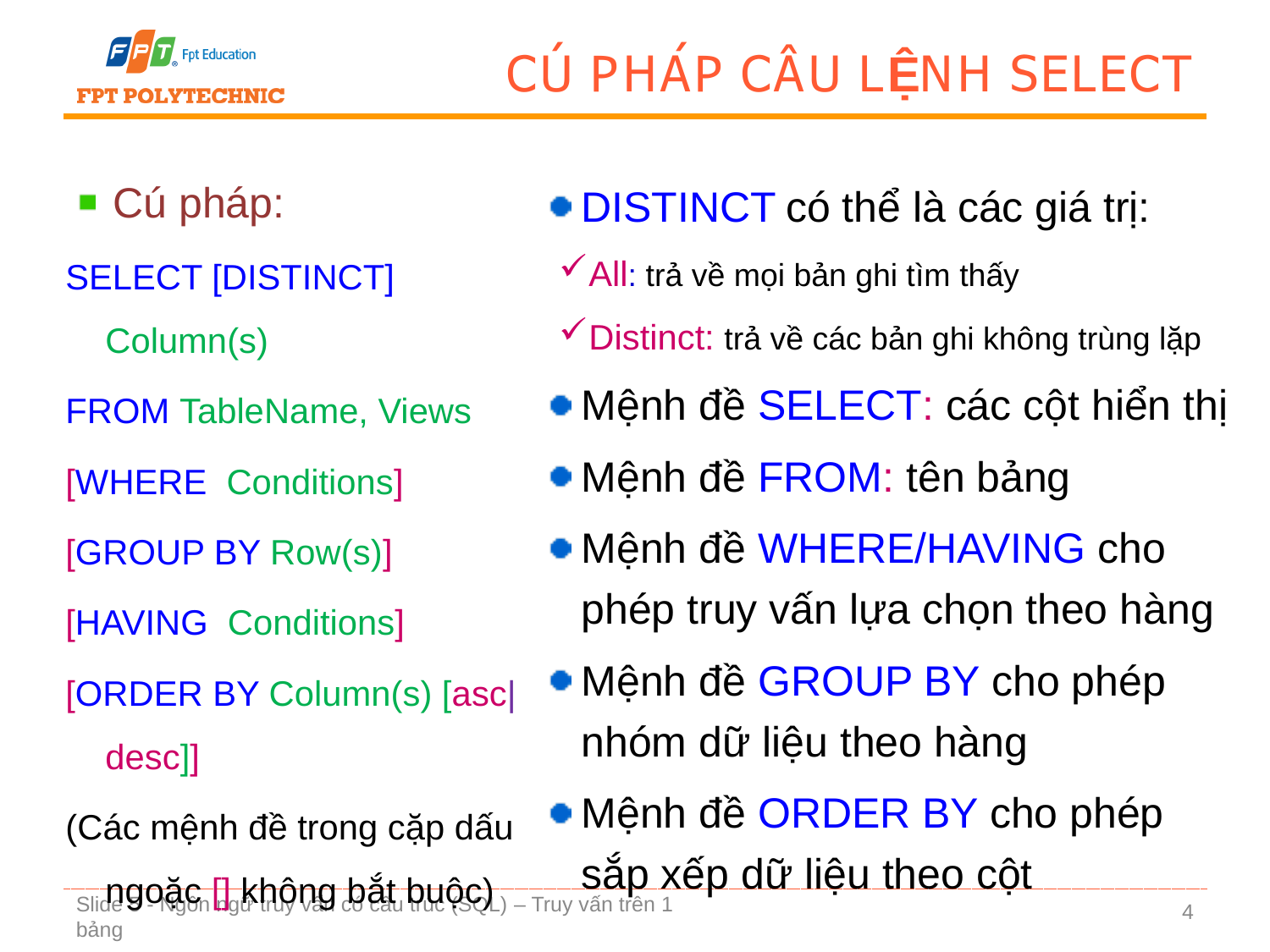

# Cú pháp câu lệnh SELECT
DISTINCT có thể là các giá trị:
All: trả về mọi bản ghi tìm thấy
Distinct: trả về các bản ghi không trùng lặp
Mệnh đề SELECT: các cột hiển thị
Mệnh đề FROM: tên bảng
Mệnh đề WHERE/HAVING cho phép truy vấn lựa chọn theo hàng
Mệnh đề GROUP BY cho phép nhóm dữ liệu theo hàng
Mệnh đề ORDER BY cho phép sắp xếp dữ liệu theo cột
Cú pháp:
SELECT [DISTINCT] Column(s)
FROM TableName, Views
[WHERE  Conditions]
[GROUP BY Row(s)]
[HAVING  Conditions]
[ORDER BY Column(s) [asc|desc]]
(Các mệnh đề trong cặp dấu ngoặc [] không bắt buộc)

4